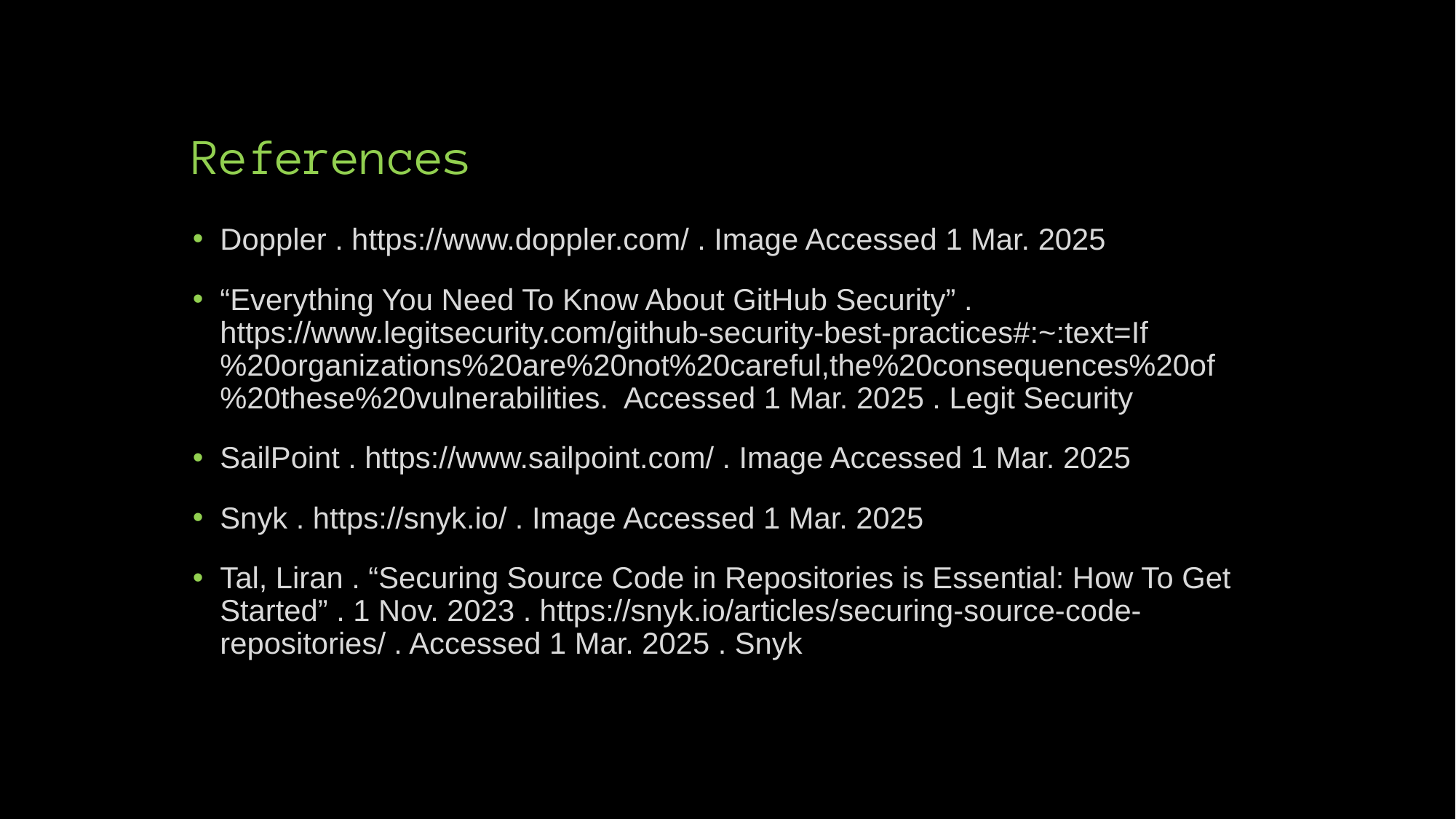

# References
Doppler . https://www.doppler.com/ . Image Accessed 1 Mar. 2025
“Everything You Need To Know About GitHub Security” . https://www.legitsecurity.com/github-security-best-practices#:~:text=If%20organizations%20are%20not%20careful,the%20consequences%20of%20these%20vulnerabilities.  Accessed 1 Mar. 2025 . Legit Security
SailPoint . https://www.sailpoint.com/ . Image Accessed 1 Mar. 2025
Snyk . https://snyk.io/ . Image Accessed 1 Mar. 2025
Tal, Liran . “Securing Source Code in Repositories is Essential: How To Get Started” . 1 Nov. 2023 . https://snyk.io/articles/securing-source-code-repositories/ . Accessed 1 Mar. 2025 . Snyk